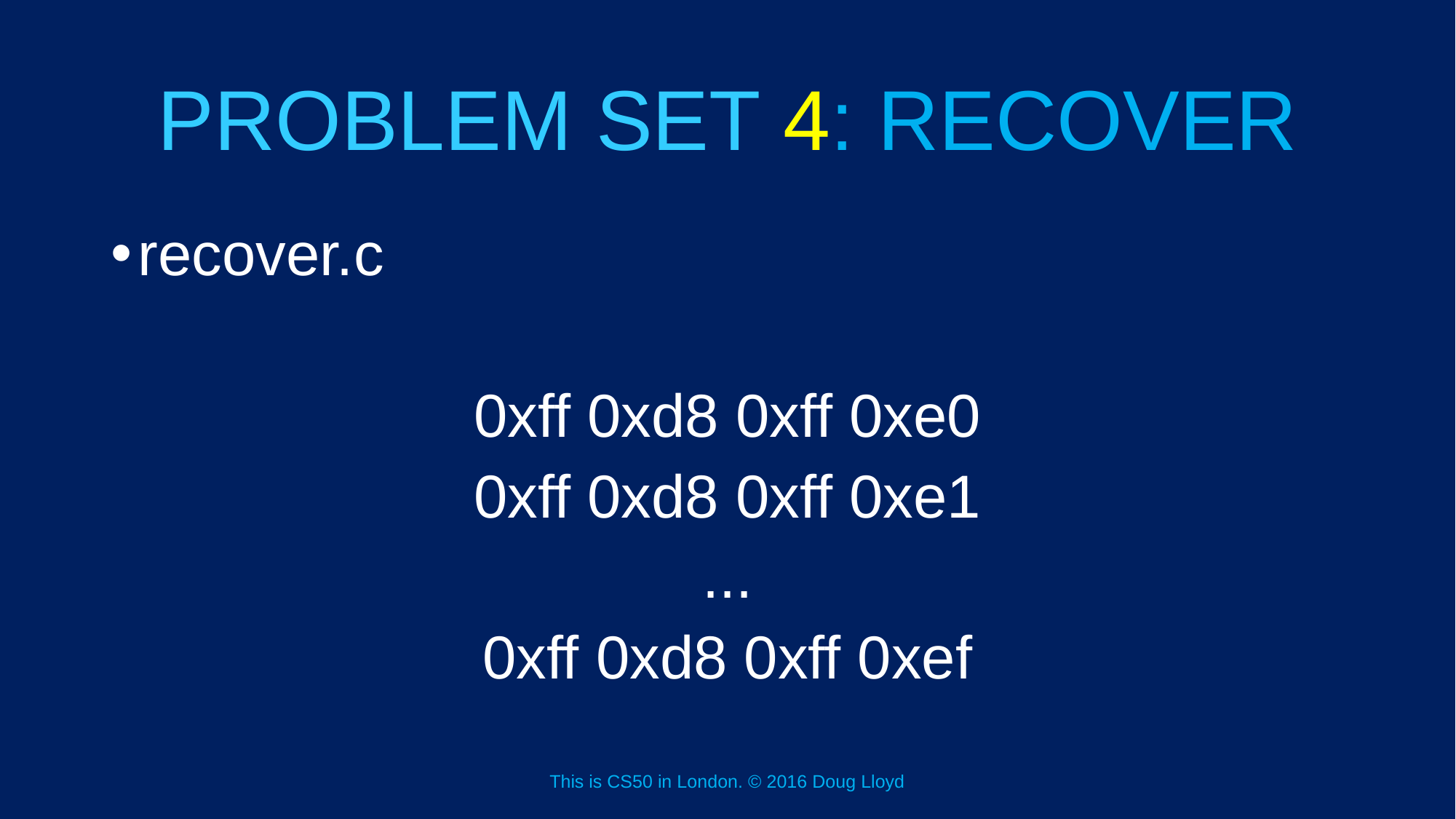

# PROBLEM SET 4: RECOVER
recover.c

0xff 0xd8 0xff 0xe0
0xff 0xd8 0xff 0xe1
...
0xff 0xd8 0xff 0xef
This is CS50 in London. © 2016 Doug Lloyd